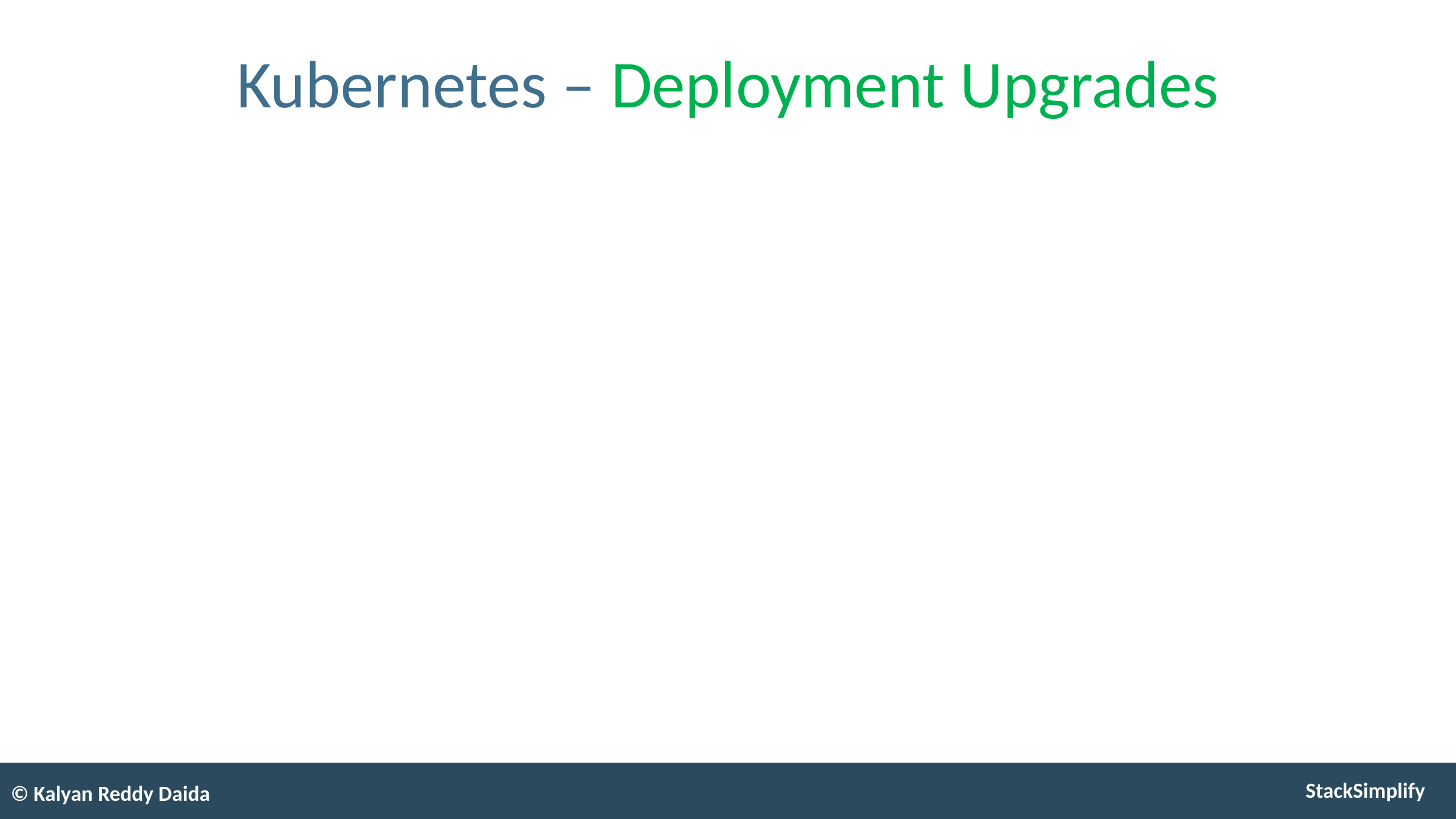

# Kubernetes – Deployment Upgrades

© Kalyan Reddy Daida